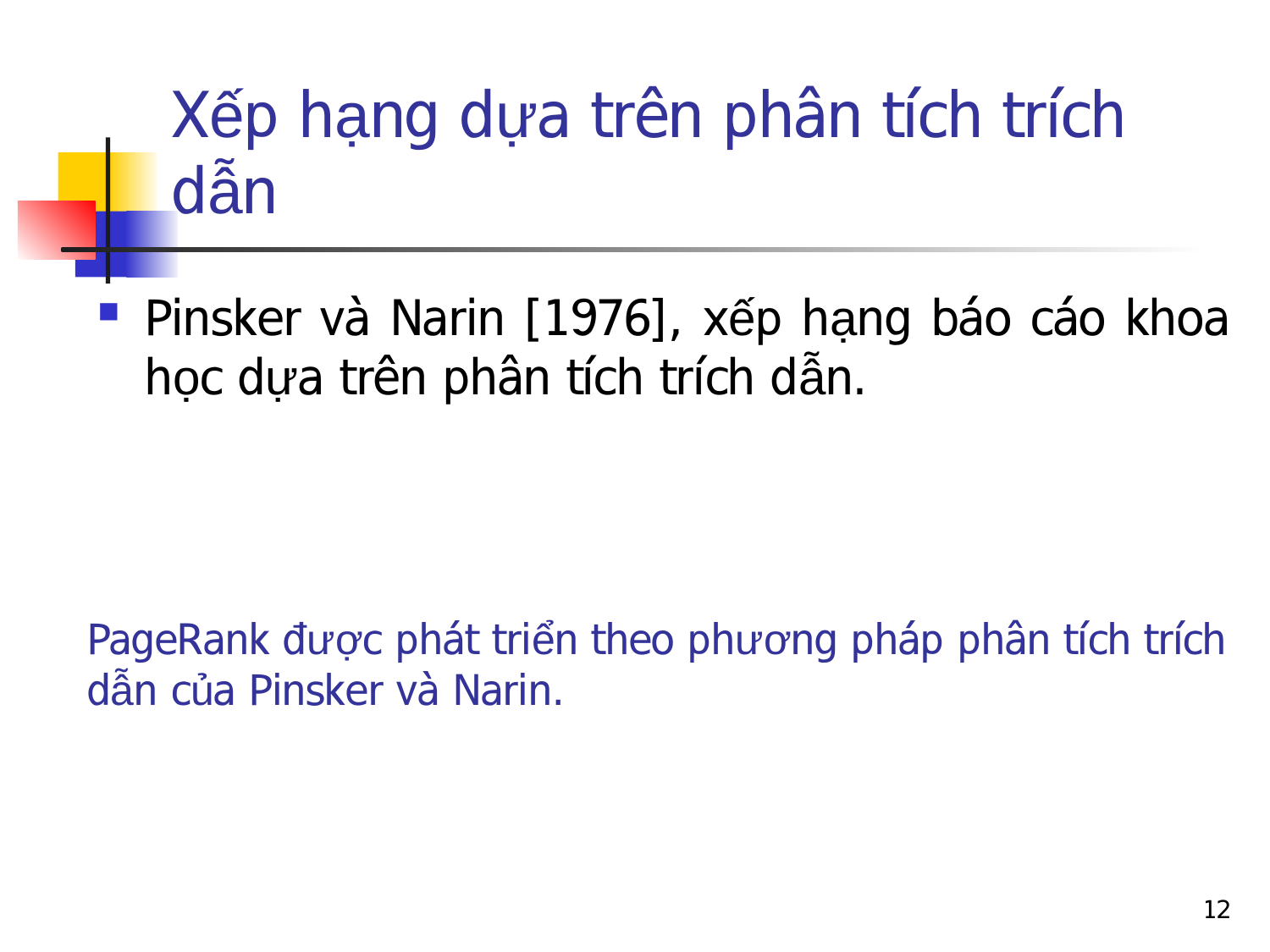

# Xếp hạng dựa trên phân tích trích dẫn
Pinsker và Narin [1976], xếp hạng báo cáo khoa học dựa trên phân tích trích dẫn.
PageRank được phát triển theo phương pháp phân tích trích dẫn của Pinsker và Narin.
12